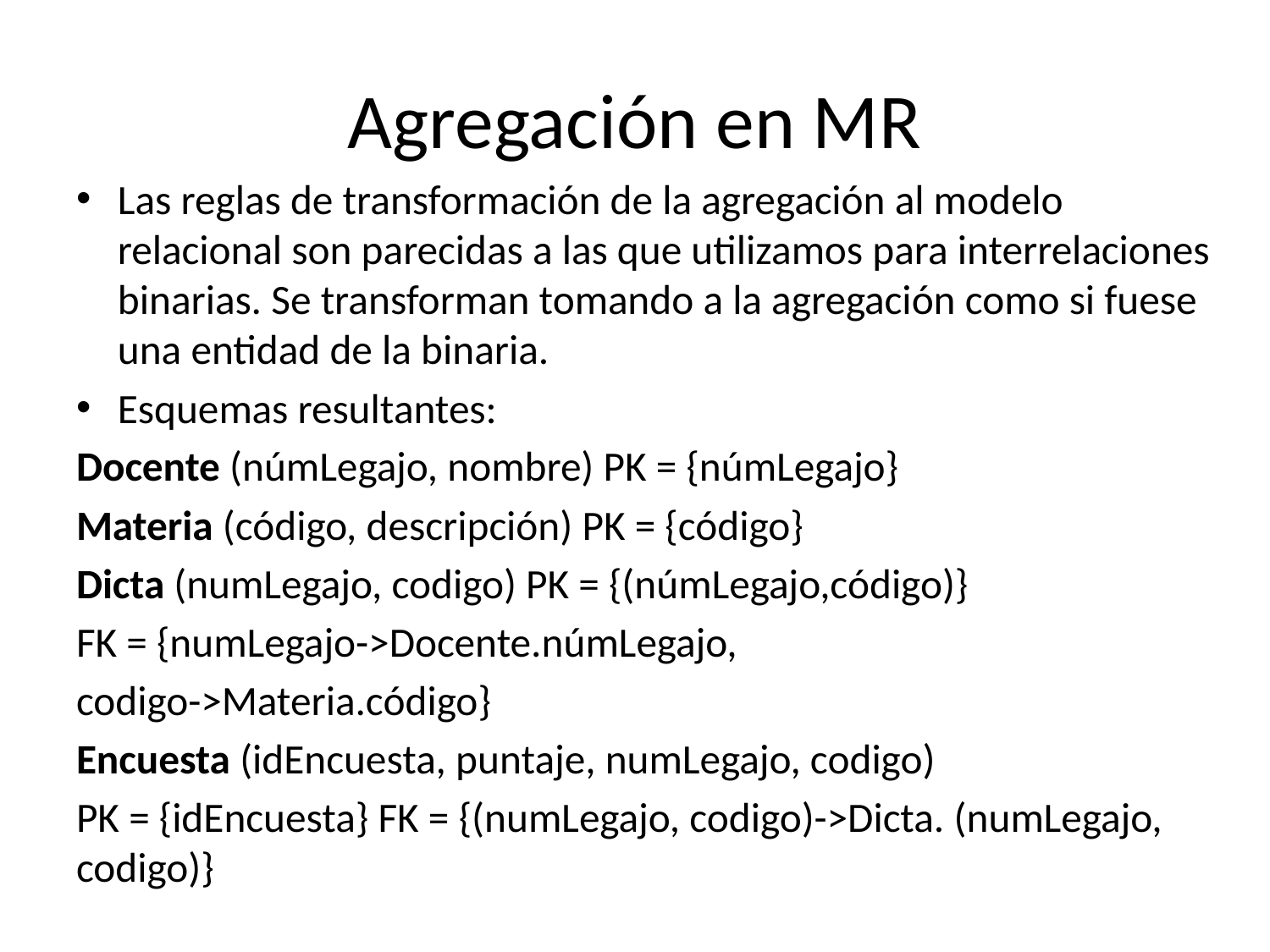

# Agregación en MR
Las reglas de transformación de la agregación al modelo relacional son parecidas a las que utilizamos para interrelaciones binarias. Se transforman tomando a la agregación como si fuese una entidad de la binaria.
Esquemas resultantes:
Docente (númLegajo, nombre) PK = {númLegajo}
Materia (código, descripción) PK = {código}
Dicta (numLegajo, codigo) PK = {(númLegajo,código)}
FK = {numLegajo->Docente.númLegajo,
codigo->Materia.código}
Encuesta (idEncuesta, puntaje, numLegajo, codigo)
PK = {idEncuesta} FK = {(numLegajo, codigo)->Dicta. (numLegajo, codigo)}